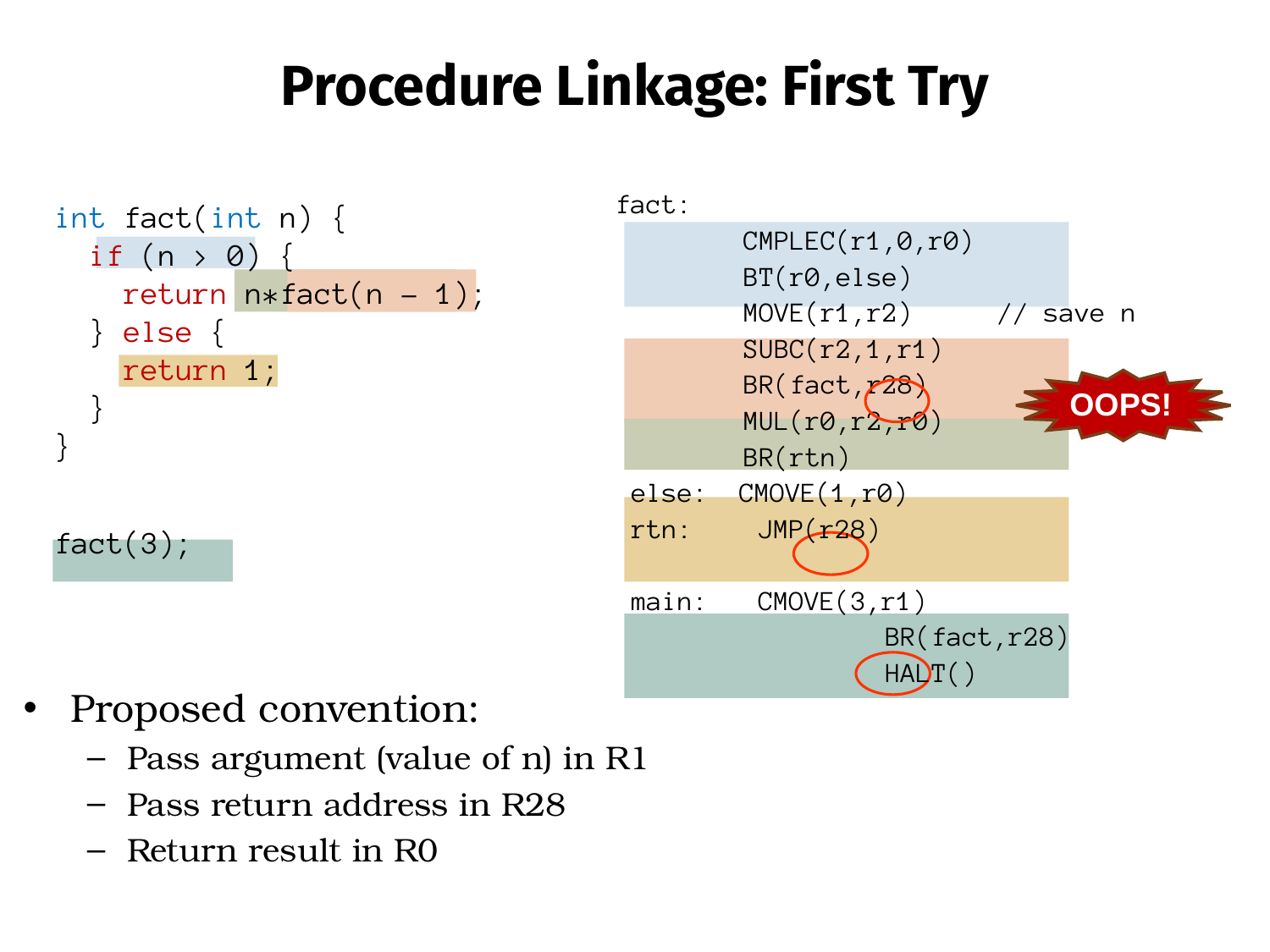

# Procedure Linkage: First Try
int fact(int n) {
  if (n > 0) {
    return n*fact(n - 1);
  } else {
    return 1;
  }
}

fact(3);
fact:
CMPLEC(r1,0,r0)
BT(r0,else)
MOVE(r1,r2)	// save n
SUBC(r2,1,r1)
BR(fact,r28)
MUL(r0,r2,r0)
BR(rtn)
else:  CMOVE(1,r0)
rtn:	JMP(r28)

main:	CMOVE(3,r1)
		BR(fact,r28)
		HALT()

OOPS!

Proposed convention:
Pass argument (value of n) in R1
Pass return address in R28
Return result in R0